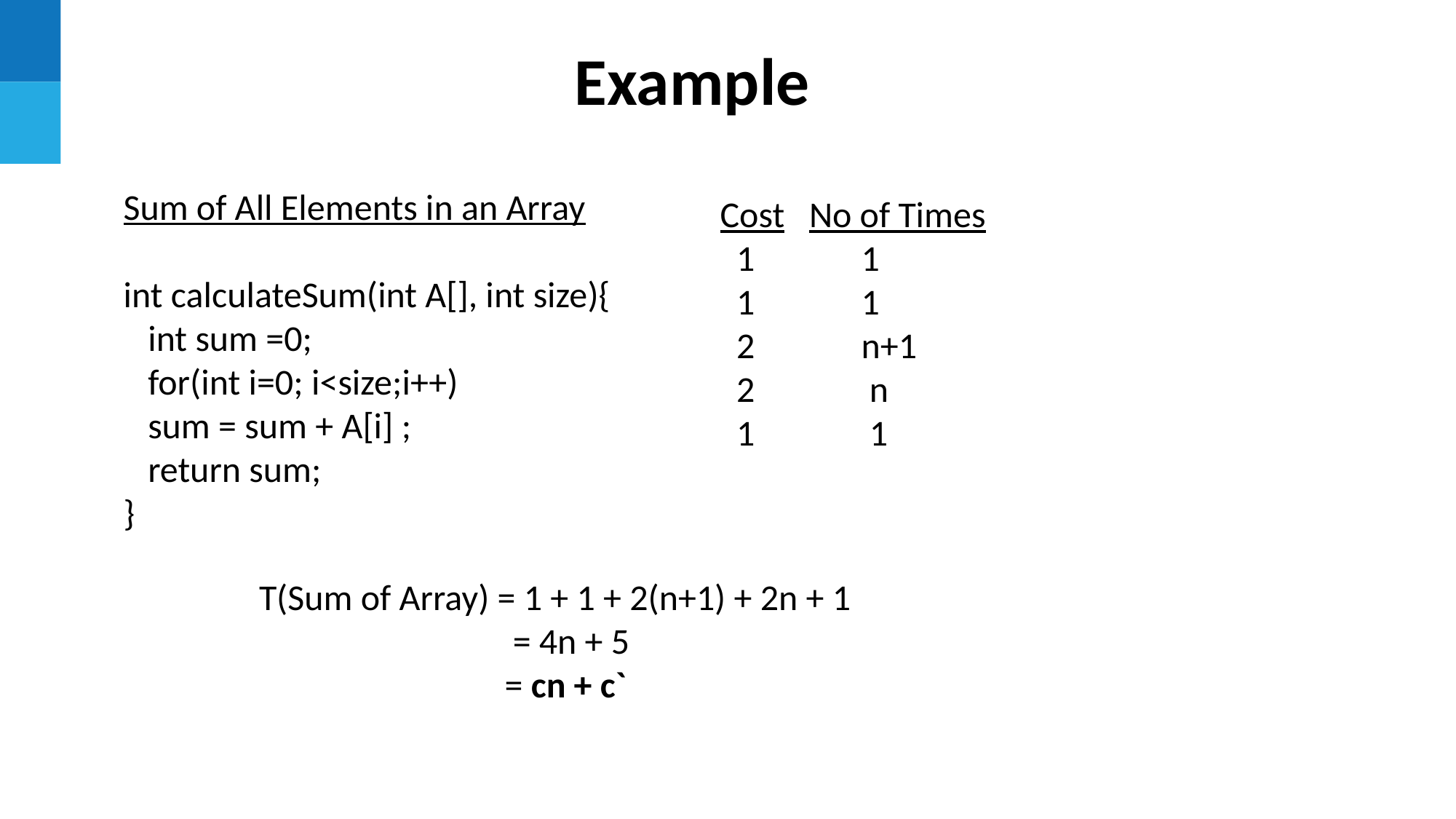

Example
Sum of All Elements in an Array

int calculateSum(int A[], int size){
   int sum =0;
   for(int i=0; i<size;i++)
   sum = sum + A[i] ;
   return sum;
}
Cost   No of Times
  1             1
  1             1
  2             n+1
  2              n
  1              1

T(Sum of Array) = 1 + 1 + 2(n+1) + 2n + 1
                               = 4n + 5
                              = cn + c`